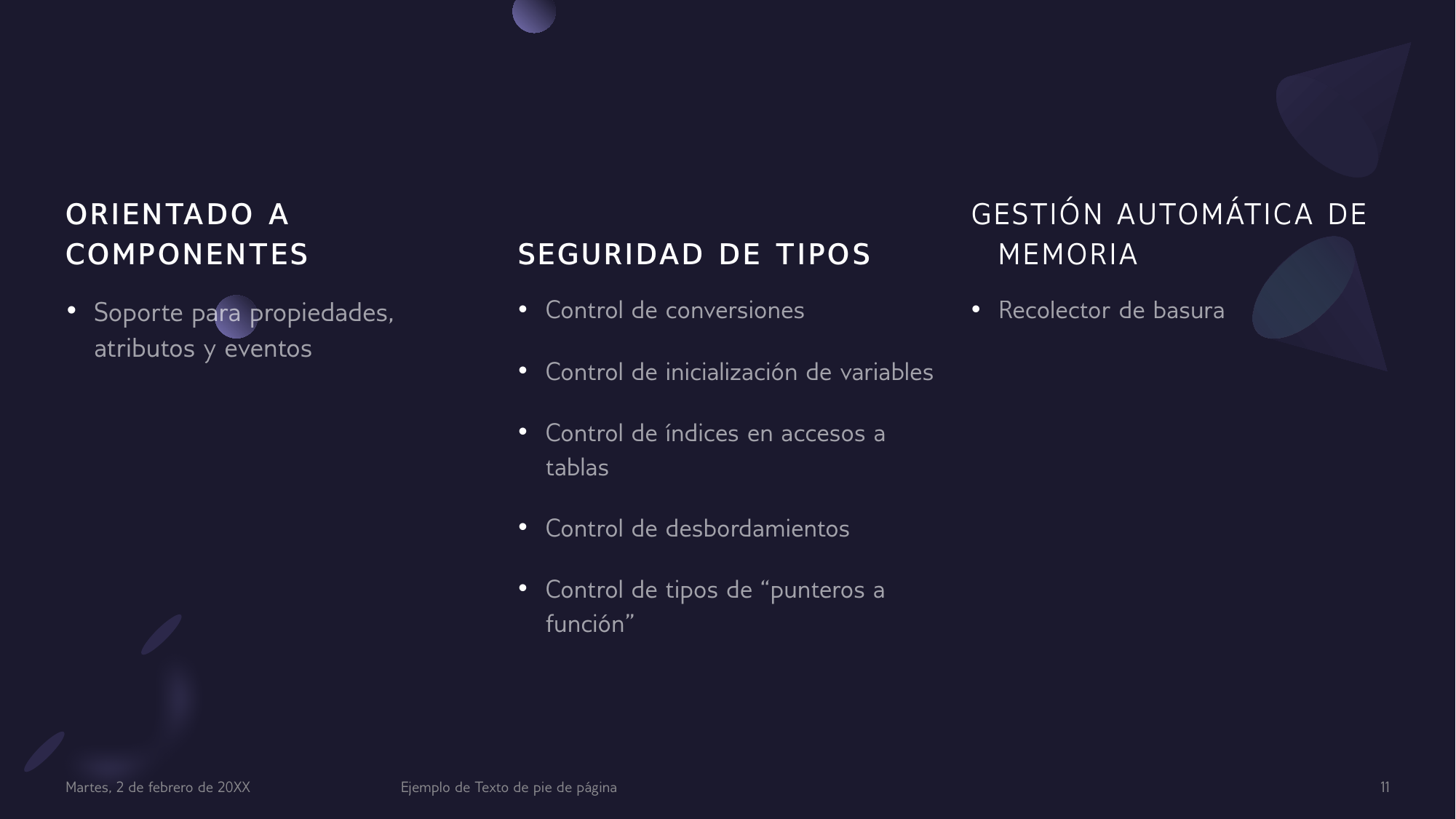

Orientado a componentes
Seguridad de tipos
Gestión automática de  memoria

Control de conversiones
Control de inicialización de variables
Control de índices en accesos a tablas
Control de desbordamientos
Control de tipos de “punteros a función”

Recolector de basura

Soporte para propiedades, atributos y eventos

Martes, 2 de febrero de 20XX
Ejemplo de Texto de pie de página
11